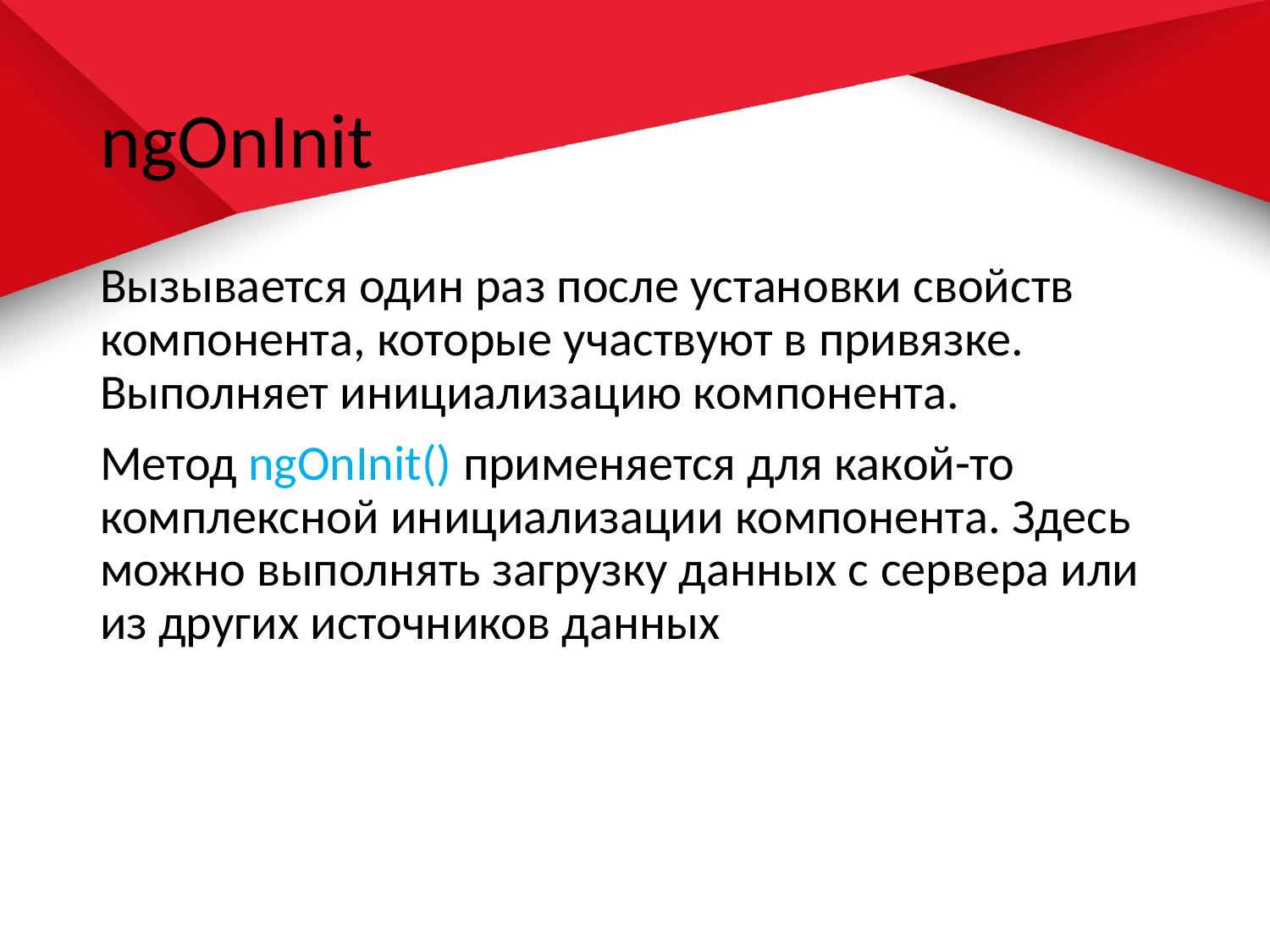

# ngOnInit
Вызывается один раз после установки свойств компонента, которые участвуют в привязке. Выполняет инициализацию компонента.
Метод ngOnInit() применяется для какой-то комплексной инициализации компонента. Здесь можно выполнять загрузку данных с сервера или из других источников данных